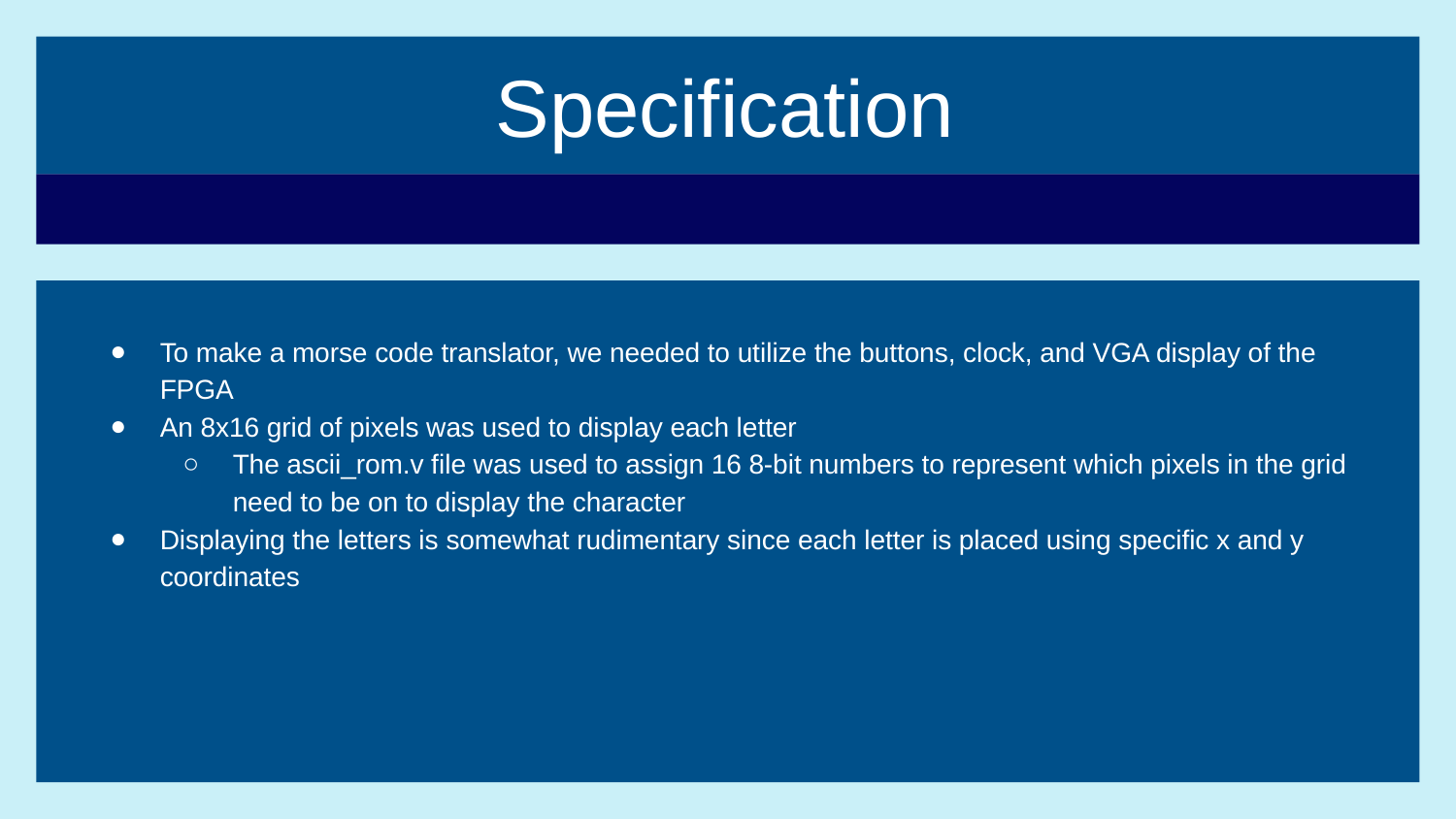

# Specification
To make a morse code translator, we needed to utilize the buttons, clock, and VGA display of the FPGA
An 8x16 grid of pixels was used to display each letter
The ascii_rom.v file was used to assign 16 8-bit numbers to represent which pixels in the grid need to be on to display the character
Displaying the letters is somewhat rudimentary since each letter is placed using specific x and y coordinates